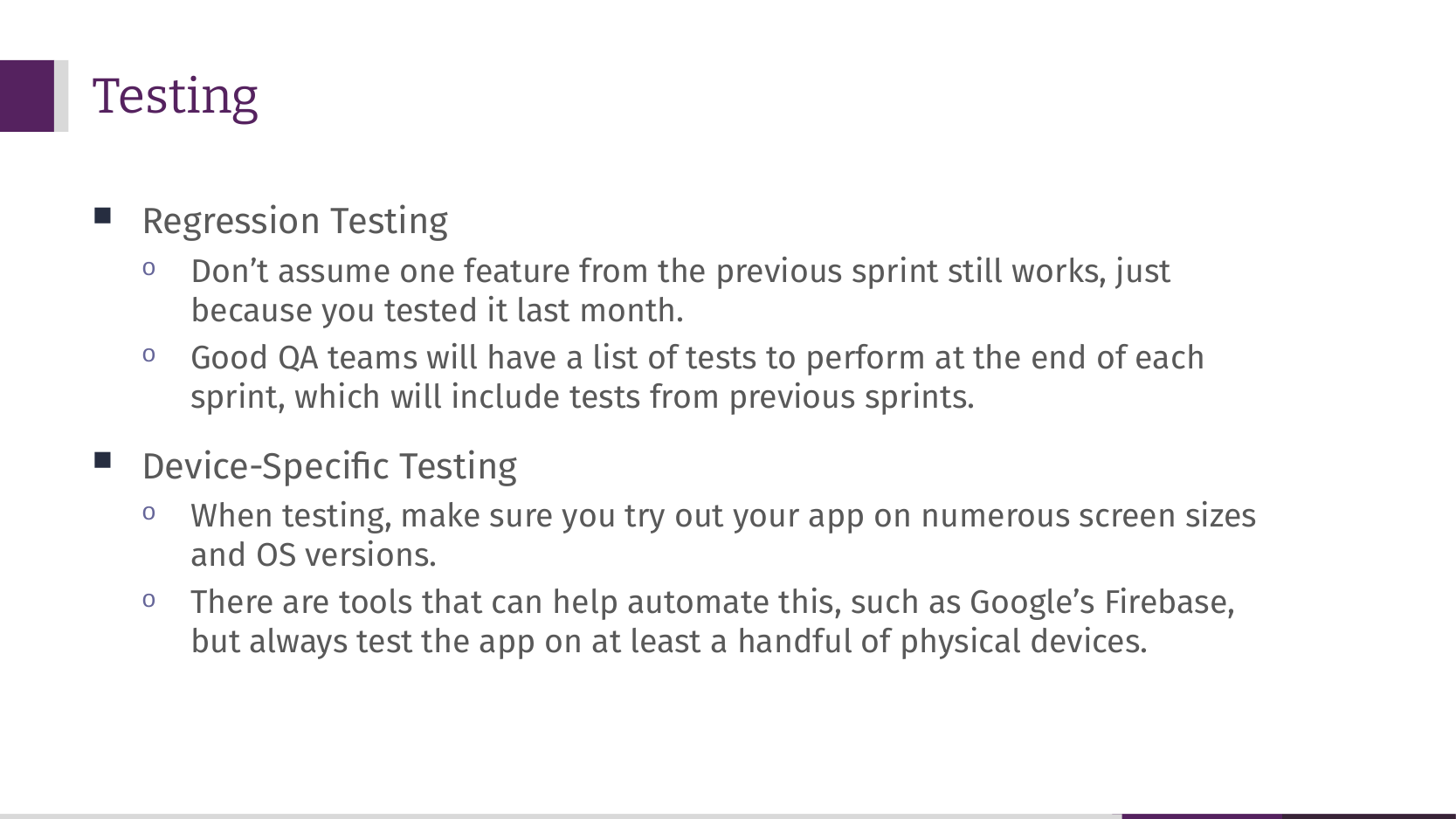

# Testing
Regression Testing
Don’t assume one feature from the previous sprint still works, just because you tested it last month.
Good QA teams will have a list of tests to perform at the end of each sprint, which will include tests from previous sprints.
Device-Specific Testing
When testing, make sure you try out your app on numerous screen sizes and OS versions.
There are tools that can help automate this, such as Google’s Firebase, but always test the app on at least a handful of physical devices.